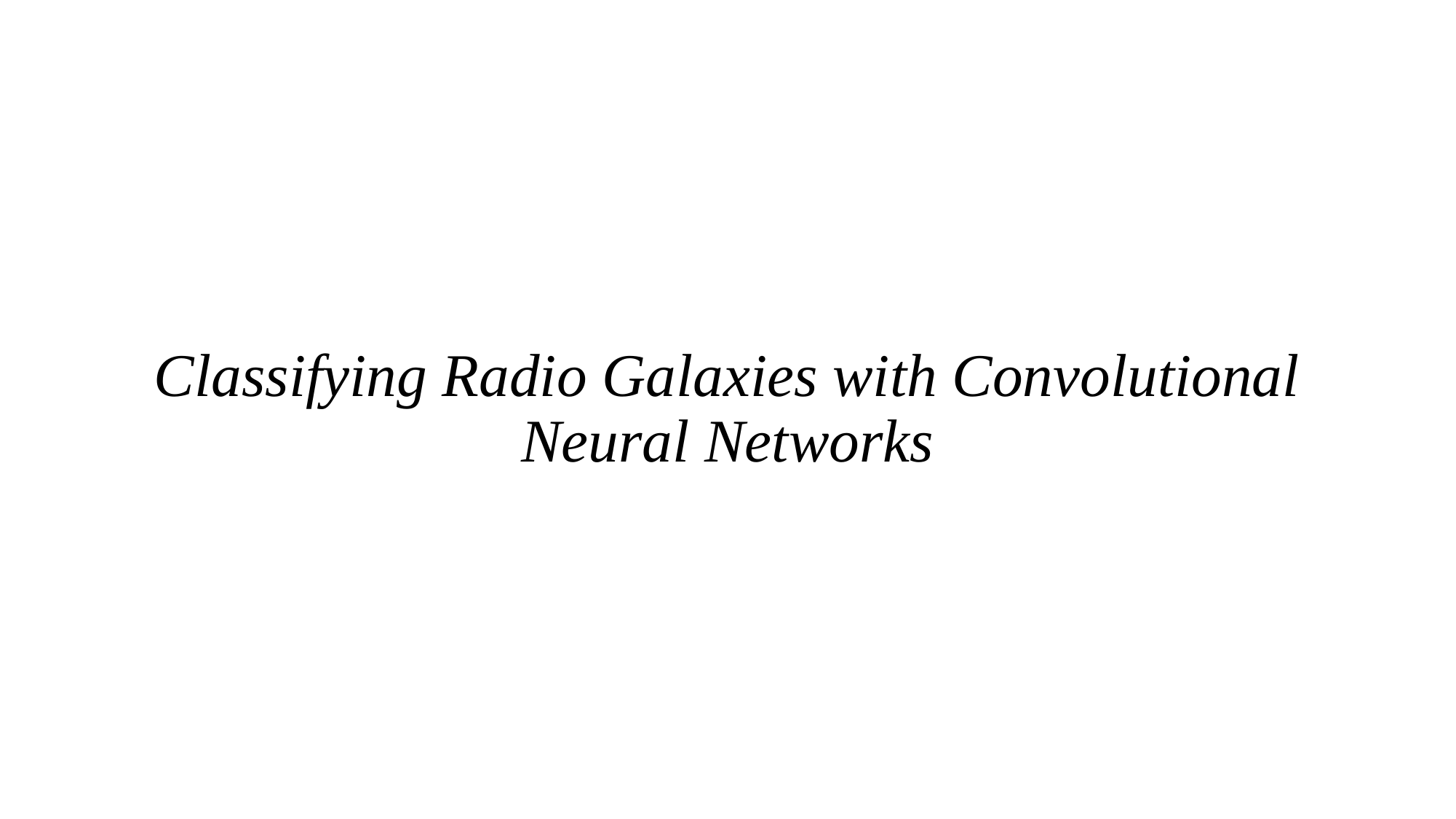

# Classifying Radio Galaxies with Convolutional Neural Networks